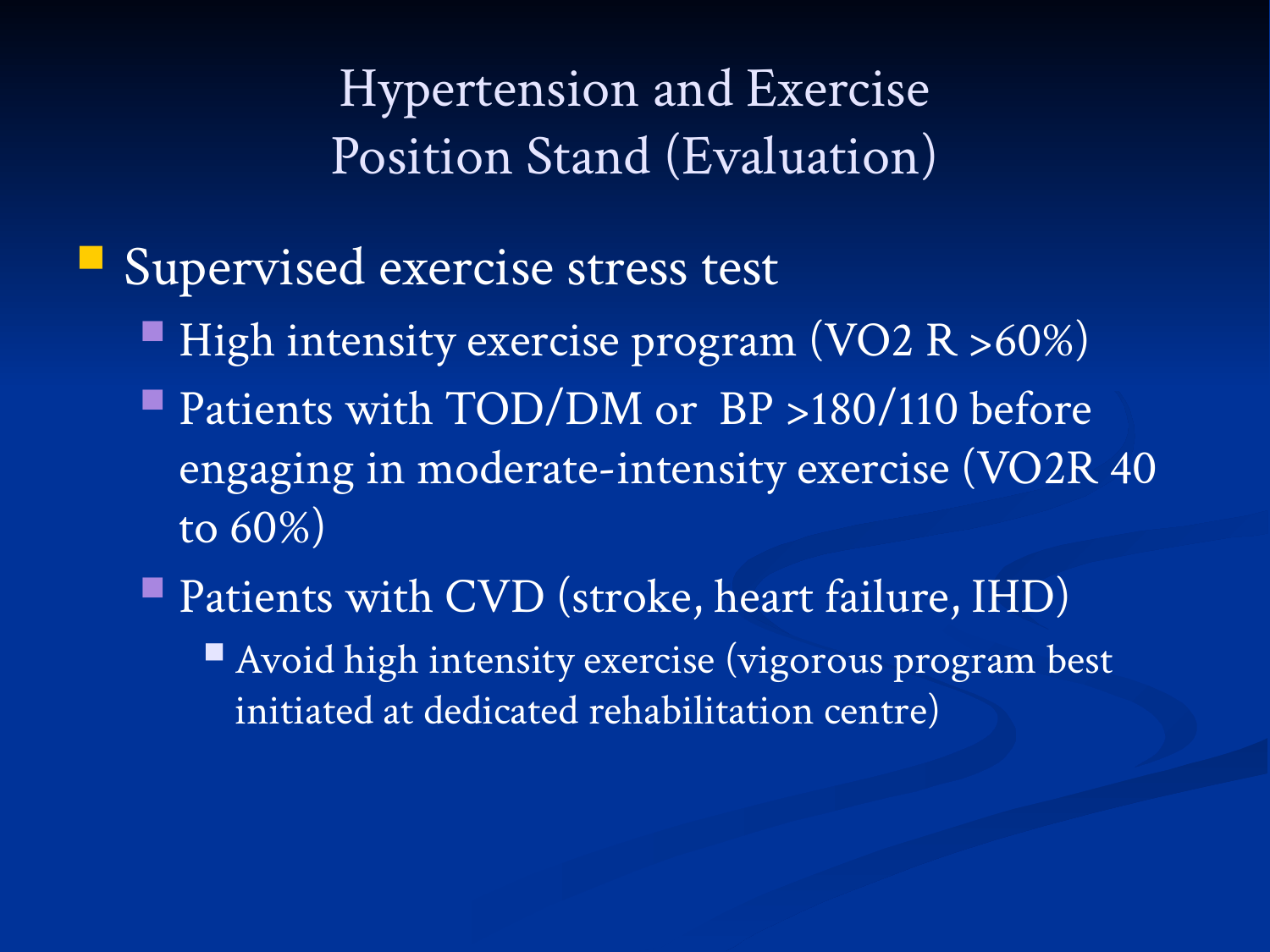

# Hypertension and Exercise Position Stand (Evaluation)
Supervised exercise stress test
High intensity exercise program (VO2 R >60%)
Patients with TOD/DM or  BP >180/110 before engaging in moderate-intensity exercise (VO2R 40 to 60%)
Patients with CVD (stroke, heart failure, IHD)
Avoid high intensity exercise (vigorous program best initiated at dedicated rehabilitation centre)